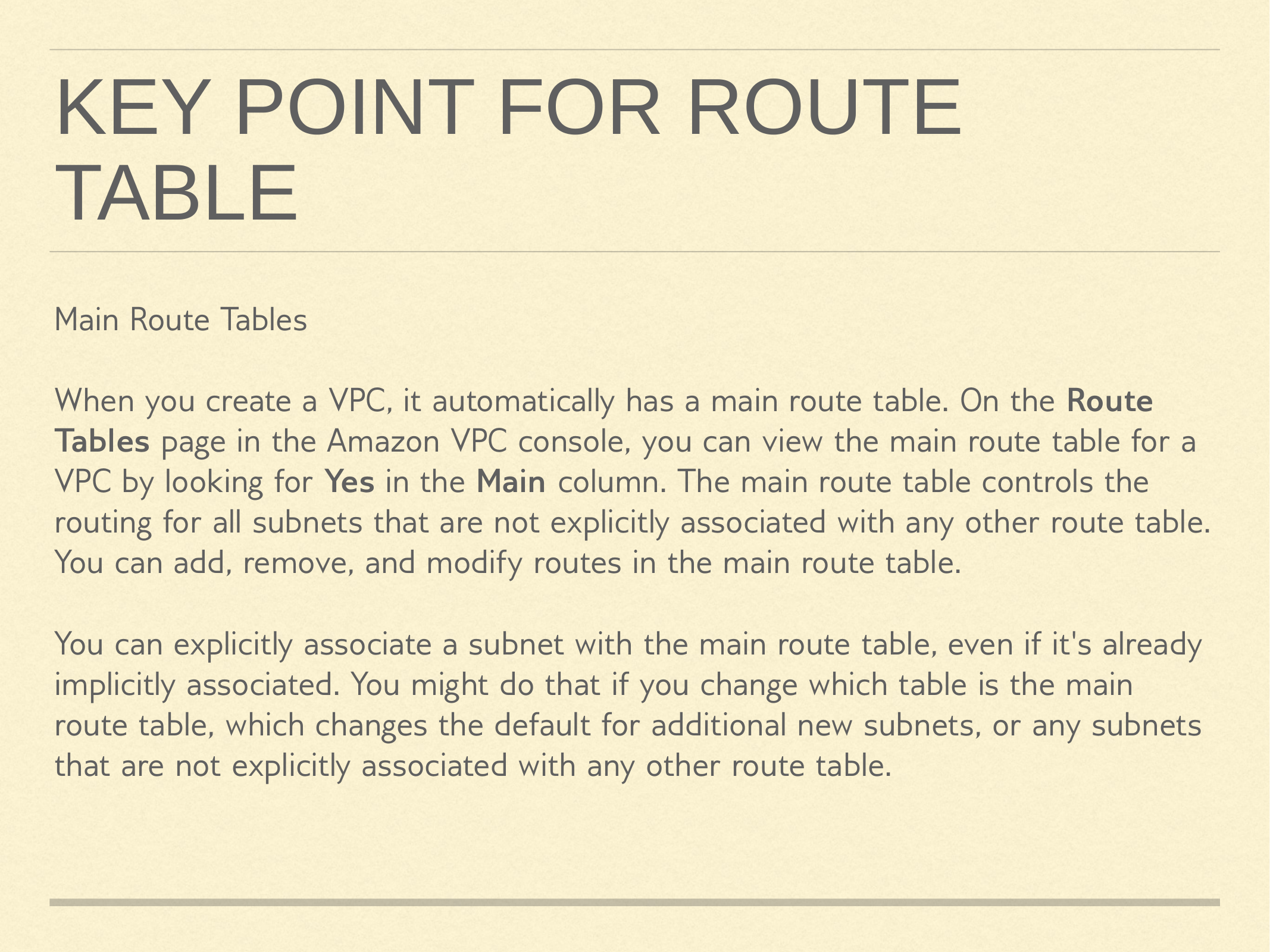

# Key Point for route table
Main Route Tables
When you create a VPC, it automatically has a main route table. On the Route Tables page in the Amazon VPC console, you can view the main route table for a VPC by looking for Yes in the Main column. The main route table controls the routing for all subnets that are not explicitly associated with any other route table. You can add, remove, and modify routes in the main route table.
You can explicitly associate a subnet with the main route table, even if it's already implicitly associated. You might do that if you change which table is the main route table, which changes the default for additional new subnets, or any subnets that are not explicitly associated with any other route table.